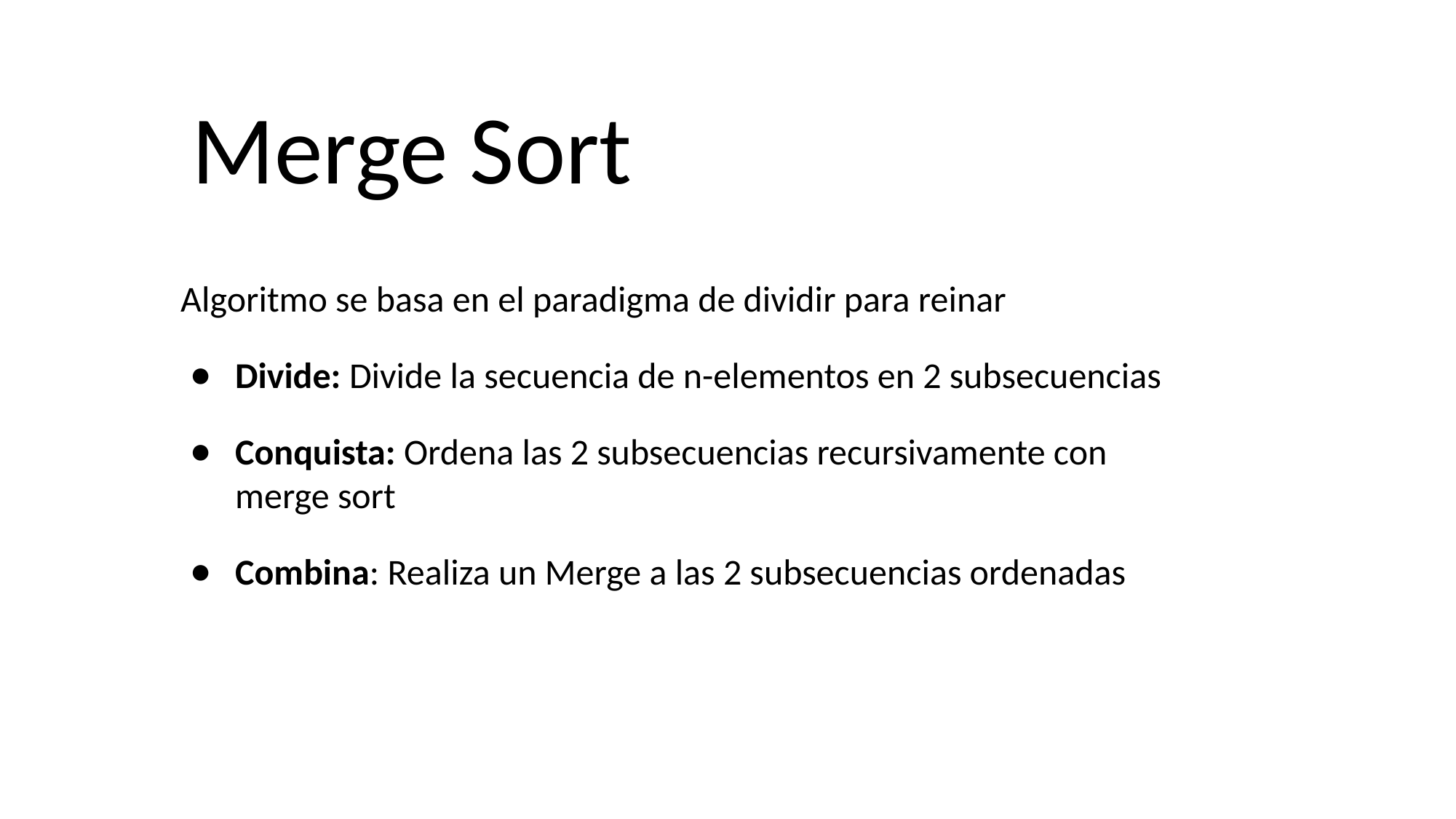

Merge Sort
#
Algoritmo se basa en el paradigma de dividir para reinar

Divide: Divide la secuencia de n-elementos en 2 subsecuencias

Conquista: Ordena las 2 subsecuencias recursivamente con merge sort

Combina: Realiza un Merge a las 2 subsecuencias ordenadas